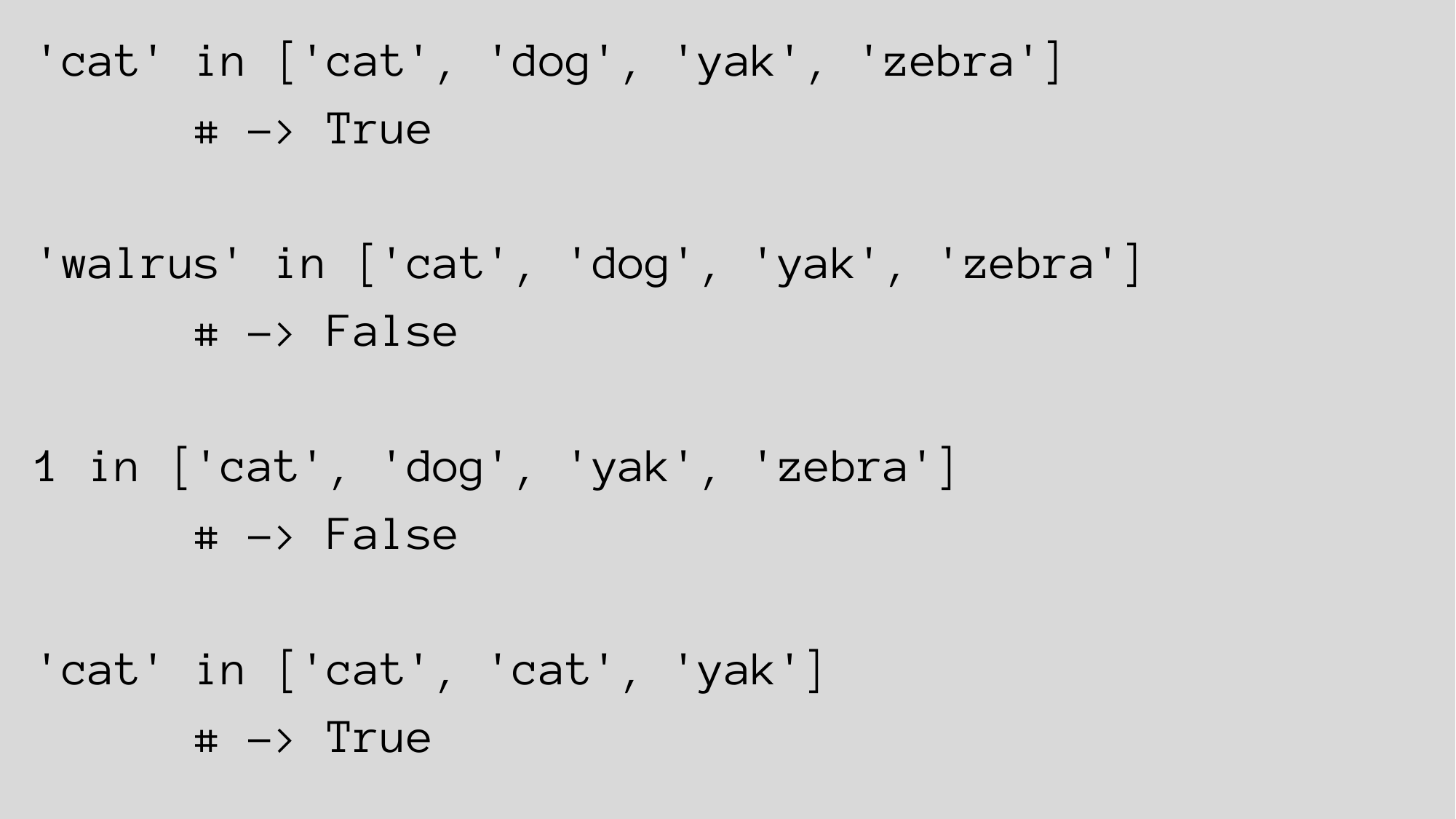

'cat' in ['cat', 'dog', 'yak', 'zebra']
      # -> True

'walrus' in ['cat', 'dog', 'yak', 'zebra']
      # -> False

1 in ['cat', 'dog', 'yak', 'zebra']
      # -> False

'cat' in ['cat', 'cat', 'yak']
      # -> True